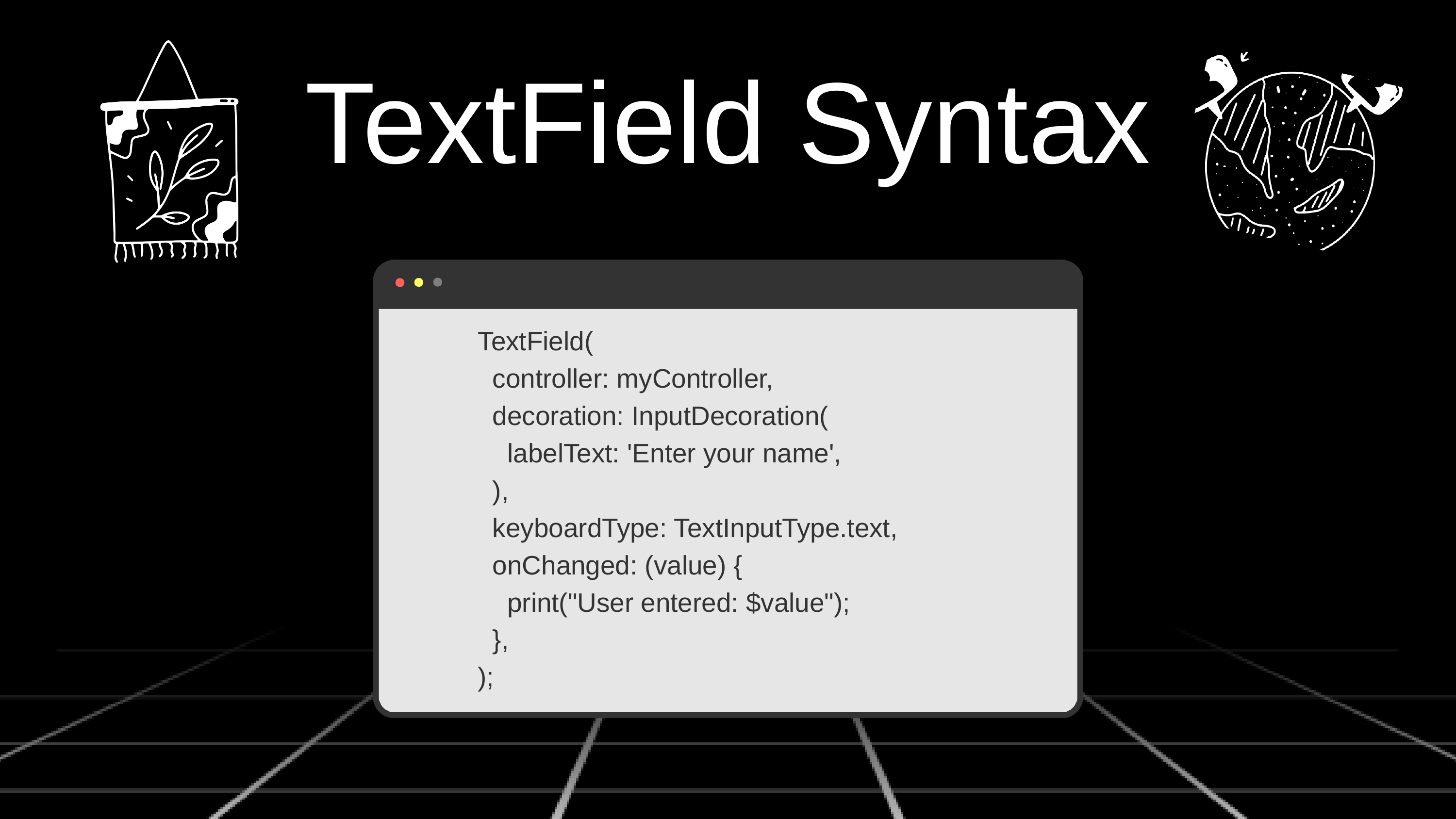

TextField Syntax

TextField(
  controller: myController,
  decoration: InputDecoration(
    labelText: 'Enter your name',
  ),
  keyboardType: TextInputType.text,
  onChanged: (value) {
    print("User entered: $value");
  },
);